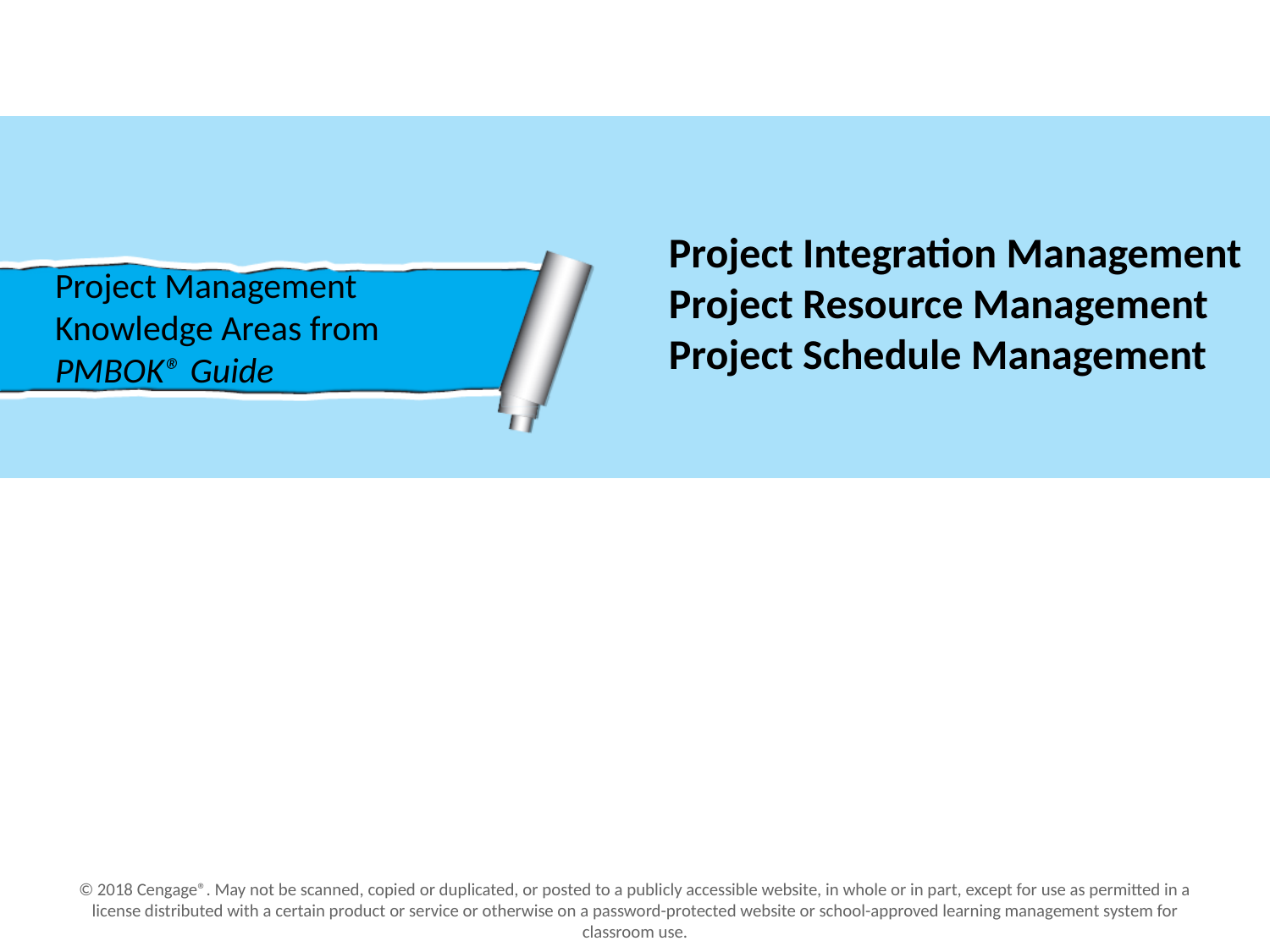

# Project Integration Management Project Resource Management Project Schedule Management
Project Management Knowledge Areas from PMBOK® Guide